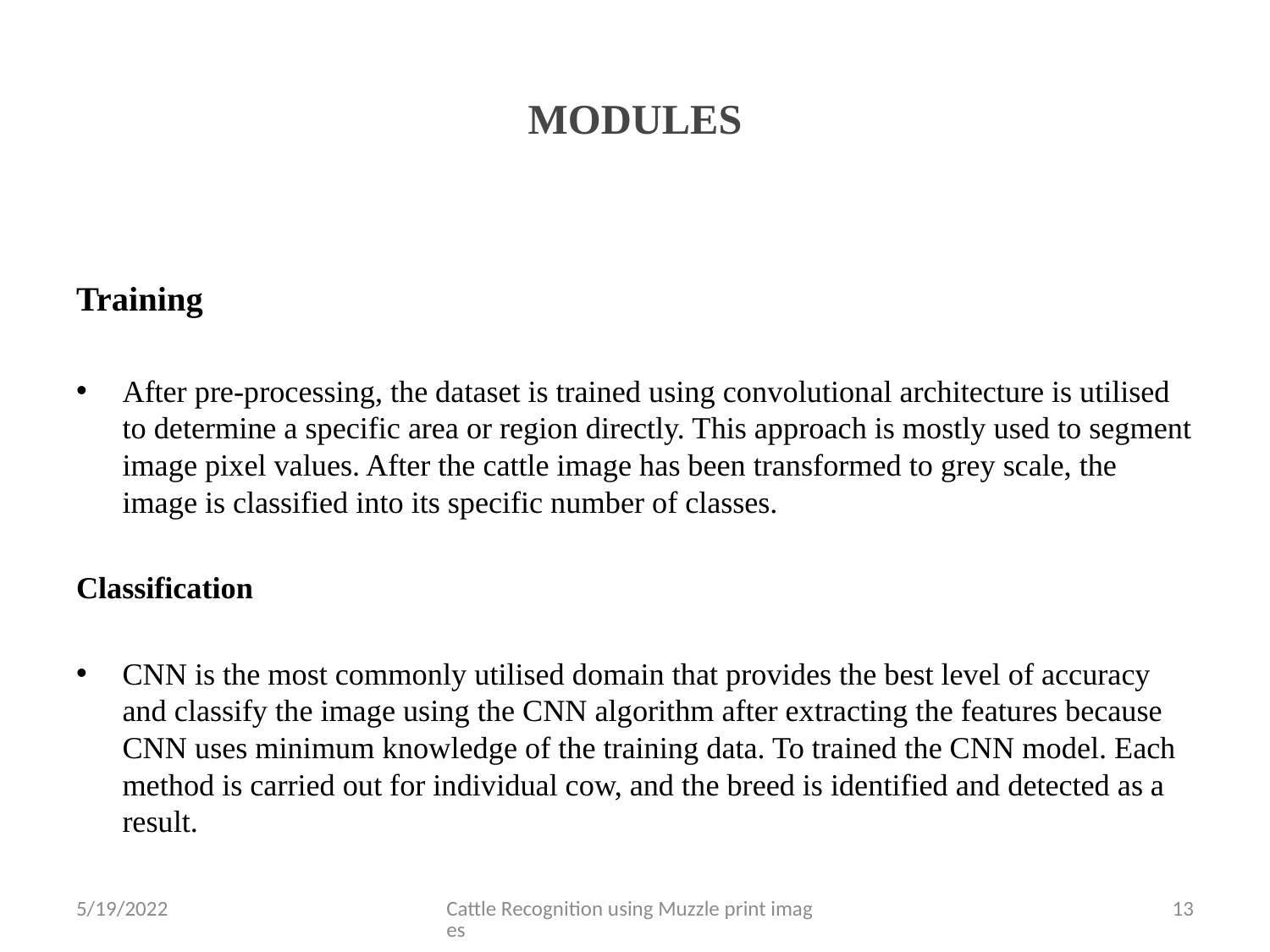

# MODULES

Training

After pre-processing, the dataset is trained using convolutional architecture is utilised to determine a specific area or region directly. This approach is mostly used to segment image pixel values. After the cattle image has been transformed to grey scale, the image is classified into its specific number of classes.

Classification

CNN is the most commonly utilised domain that provides the best level of accuracy and classify the image using the CNN algorithm after extracting the features because CNN uses minimum knowledge of the training data. To trained the CNN model. Each method is carried out for individual cow, and the breed is identified and detected as a result.

5/19/2022
Cattle Recognition using Muzzle print images
13